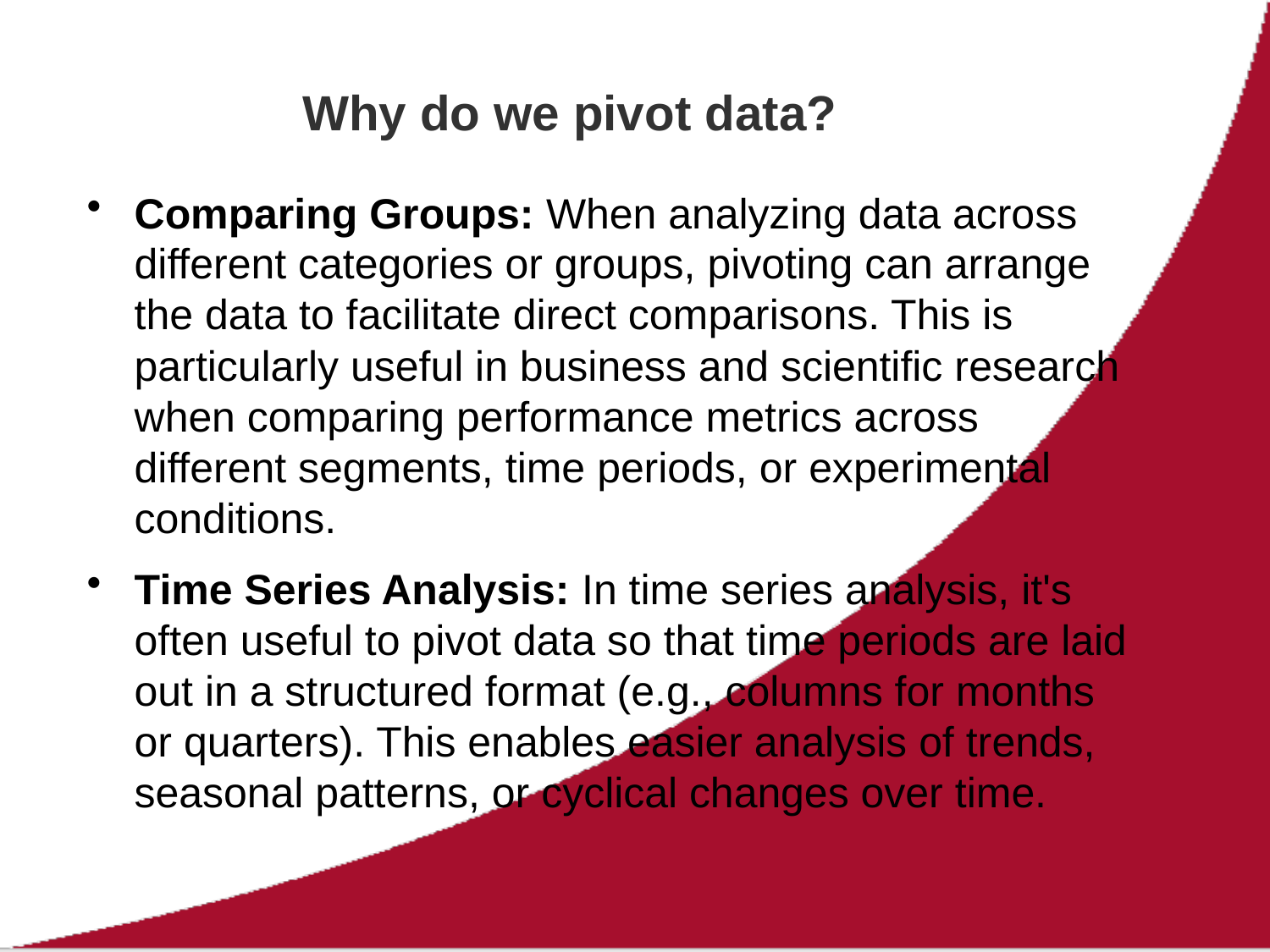

# Why do we pivot data?
Comparing Groups: When analyzing data across different categories or groups, pivoting can arrange the data to facilitate direct comparisons. This is particularly useful in business and scientific research when comparing performance metrics across different segments, time periods, or experimental conditions.
Time Series Analysis: In time series analysis, it's often useful to pivot data so that time periods are laid out in a structured format (e.g., columns for months or quarters). This enables easier analysis of trends, seasonal patterns, or cyclical changes over time.